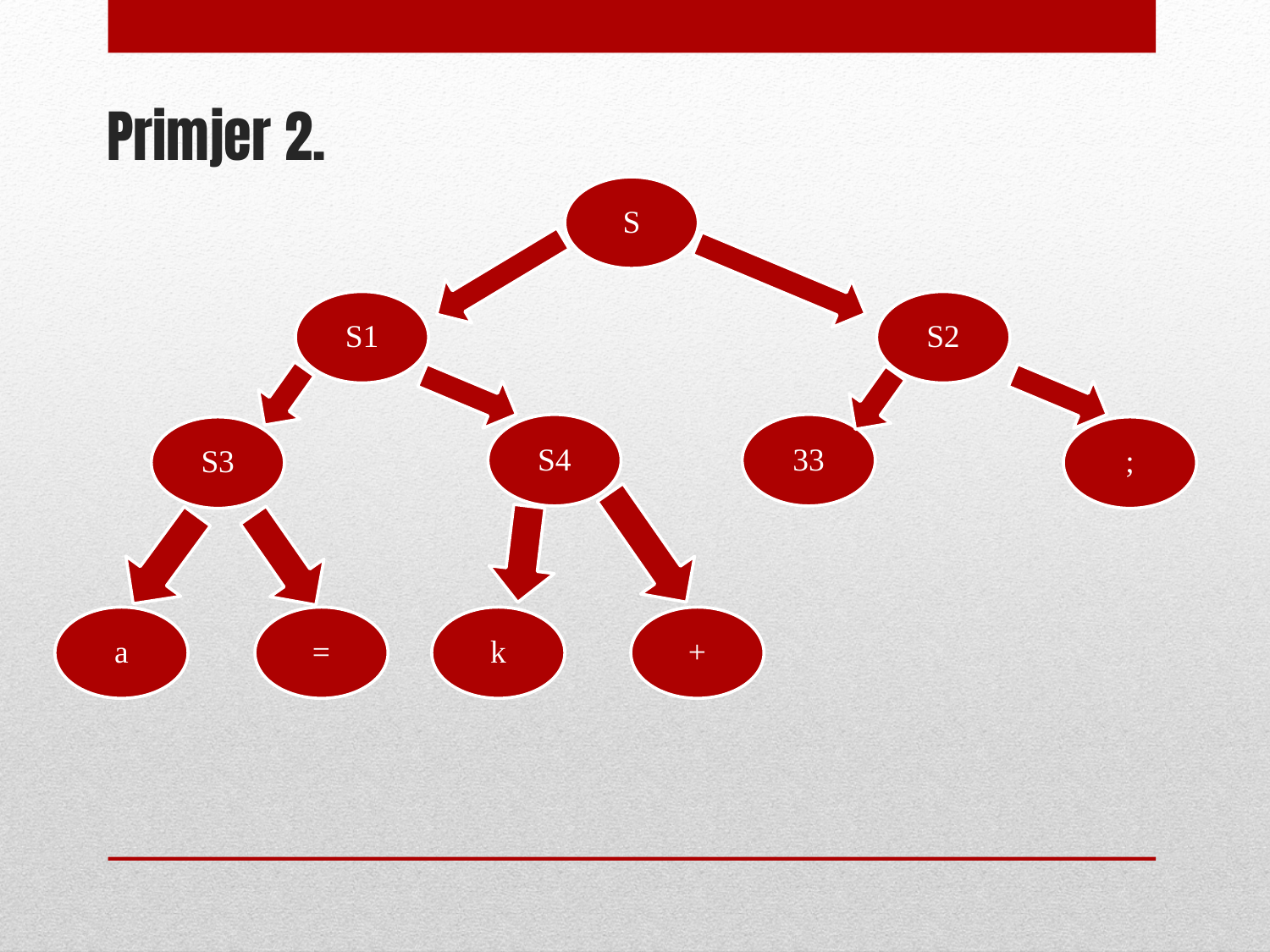

# Primjer 2.
S

S1
S2

S4
33
S3
;

a
=
k
+